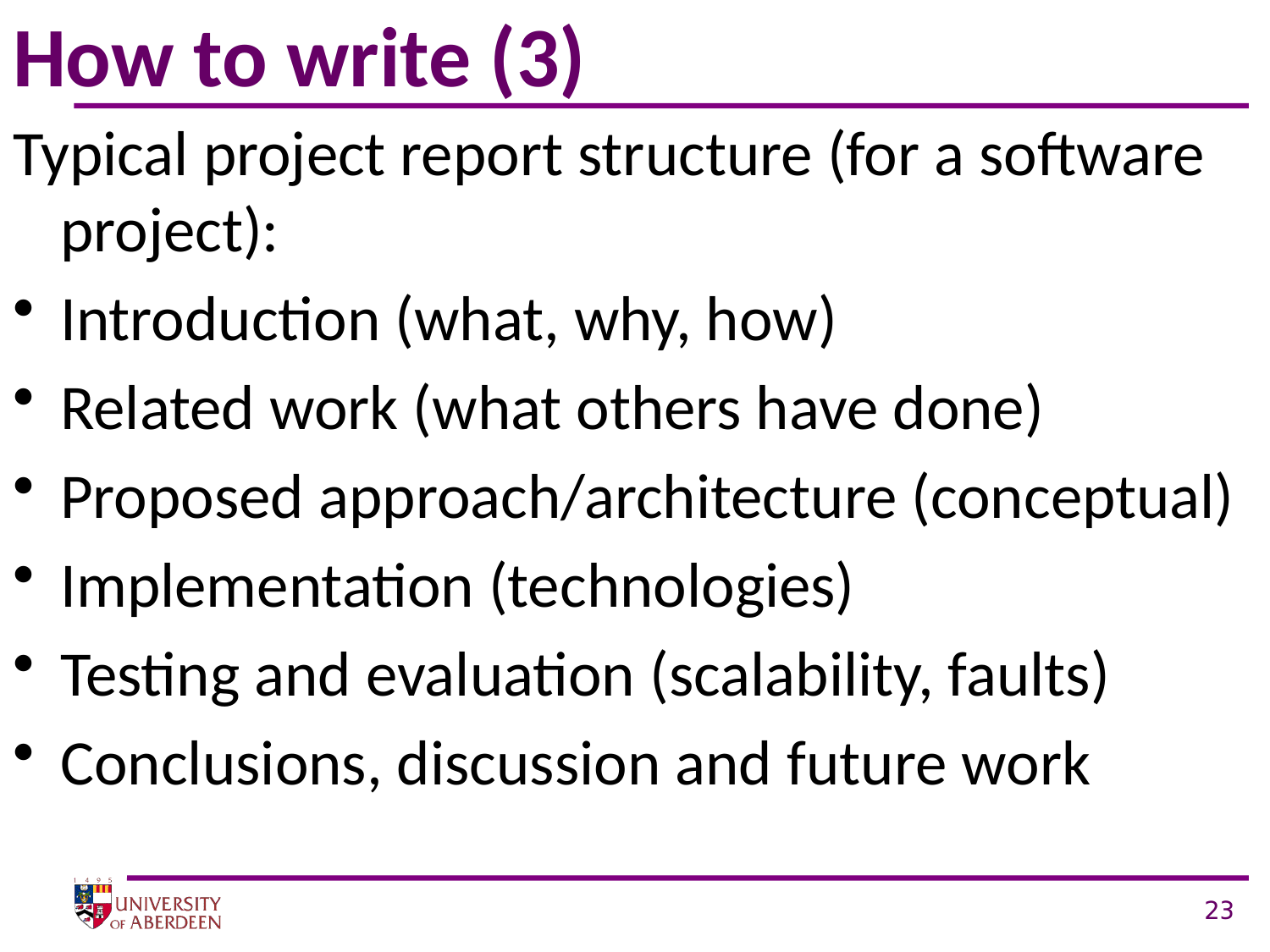

# How to write (3)
Typical project report structure (for a software project):
Introduction (what, why, how)
Related work (what others have done)
Proposed approach/architecture (conceptual)
Implementation (technologies)
Testing and evaluation (scalability, faults)
Conclusions, discussion and future work
23